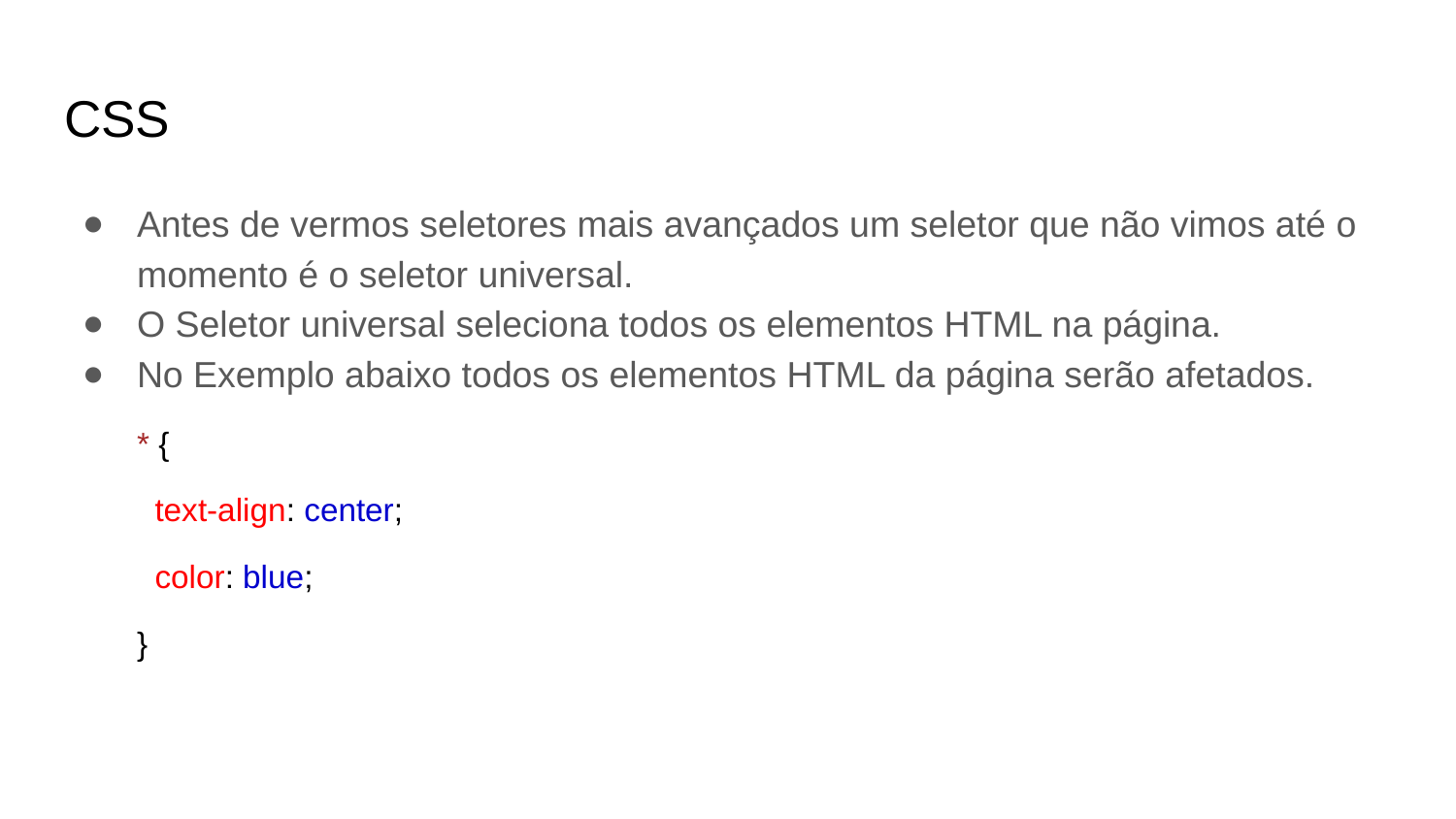

# CSS
Antes de vermos seletores mais avançados um seletor que não vimos até o momento é o seletor universal.
O Seletor universal seleciona todos os elementos HTML na página.
No Exemplo abaixo todos os elementos HTML da página serão afetados.
* {
  text-align: center;
  color: blue;
}